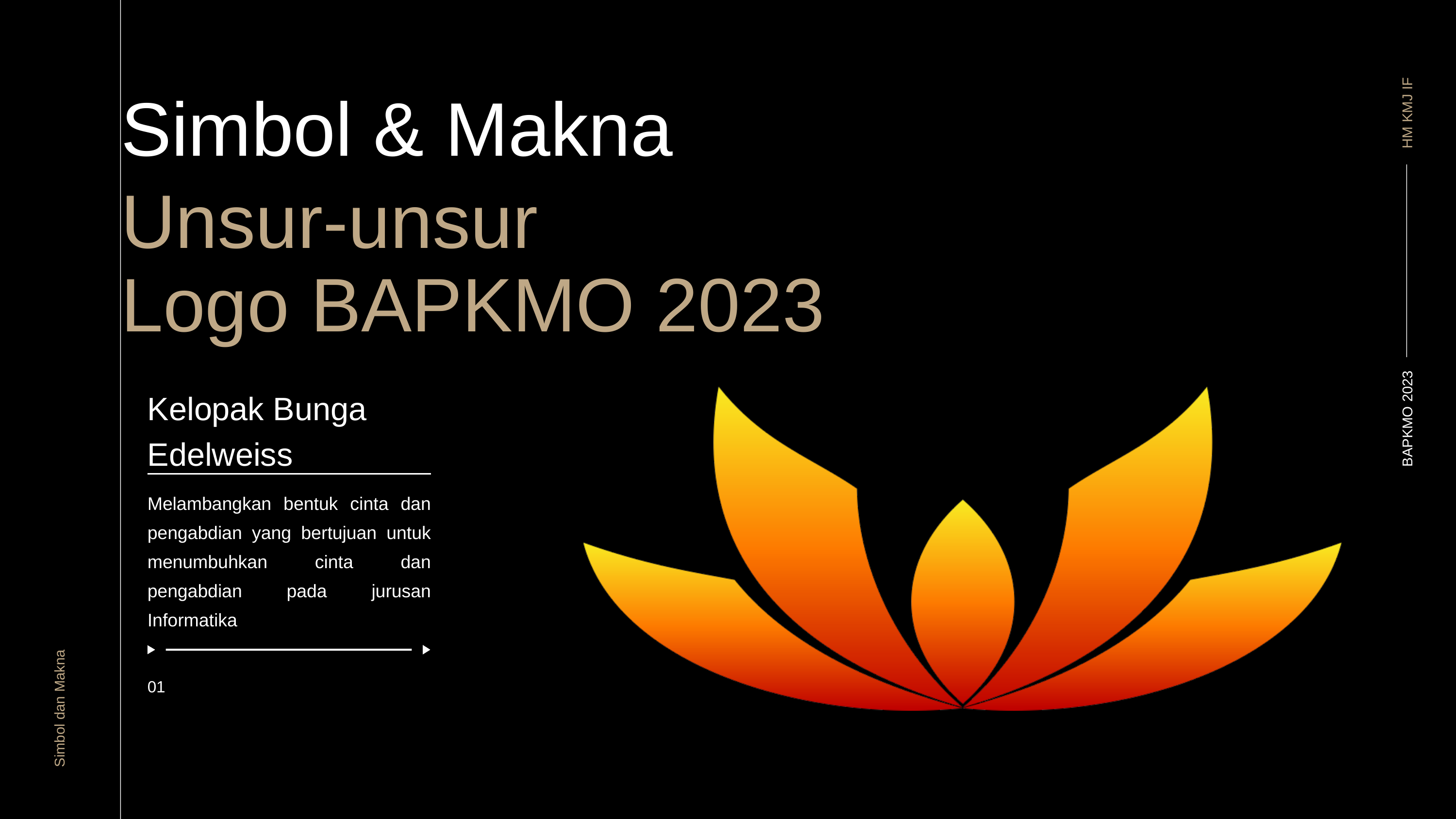

HM KMJ IF

Simbol & Makna
Unsur-unsur
Logo BAPKMO 2023
Kelopak Bunga Edelweiss

BAPKMO 2023

Melambangkan bentuk cinta dan pengabdian yang bertujuan untuk menumbuhkan cinta dan pengabdian pada jurusan Informatika

01
Simbol dan Makna